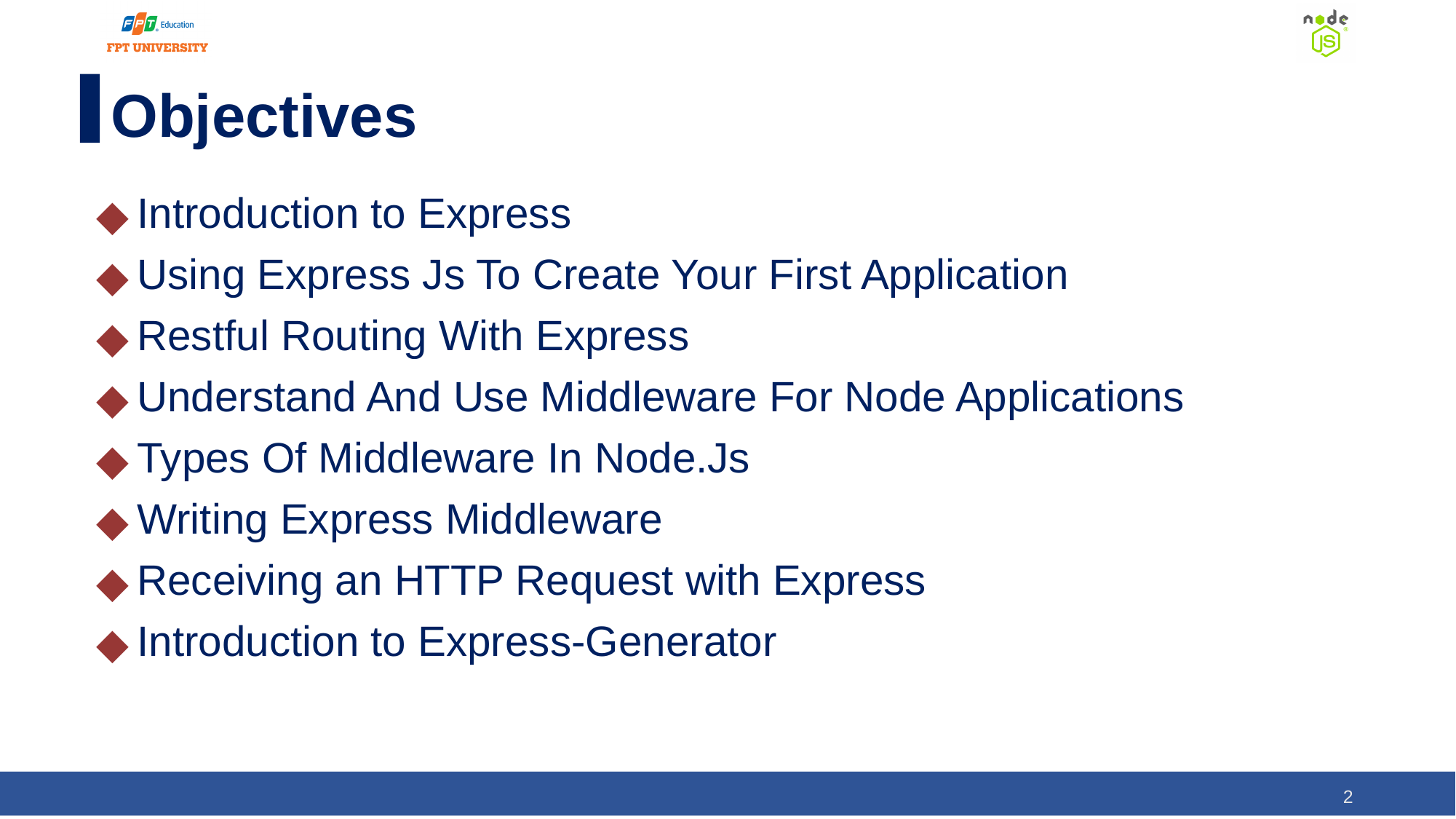

# Objectives
Introduction to Express
Using Express Js To Create Your First Application
Restful Routing With Express
Understand And Use Middleware For Node Applications
Types Of Middleware In Node.Js
Writing Express Middleware
Receiving an HTTP Request with Express
Introduction to Express-Generator

2